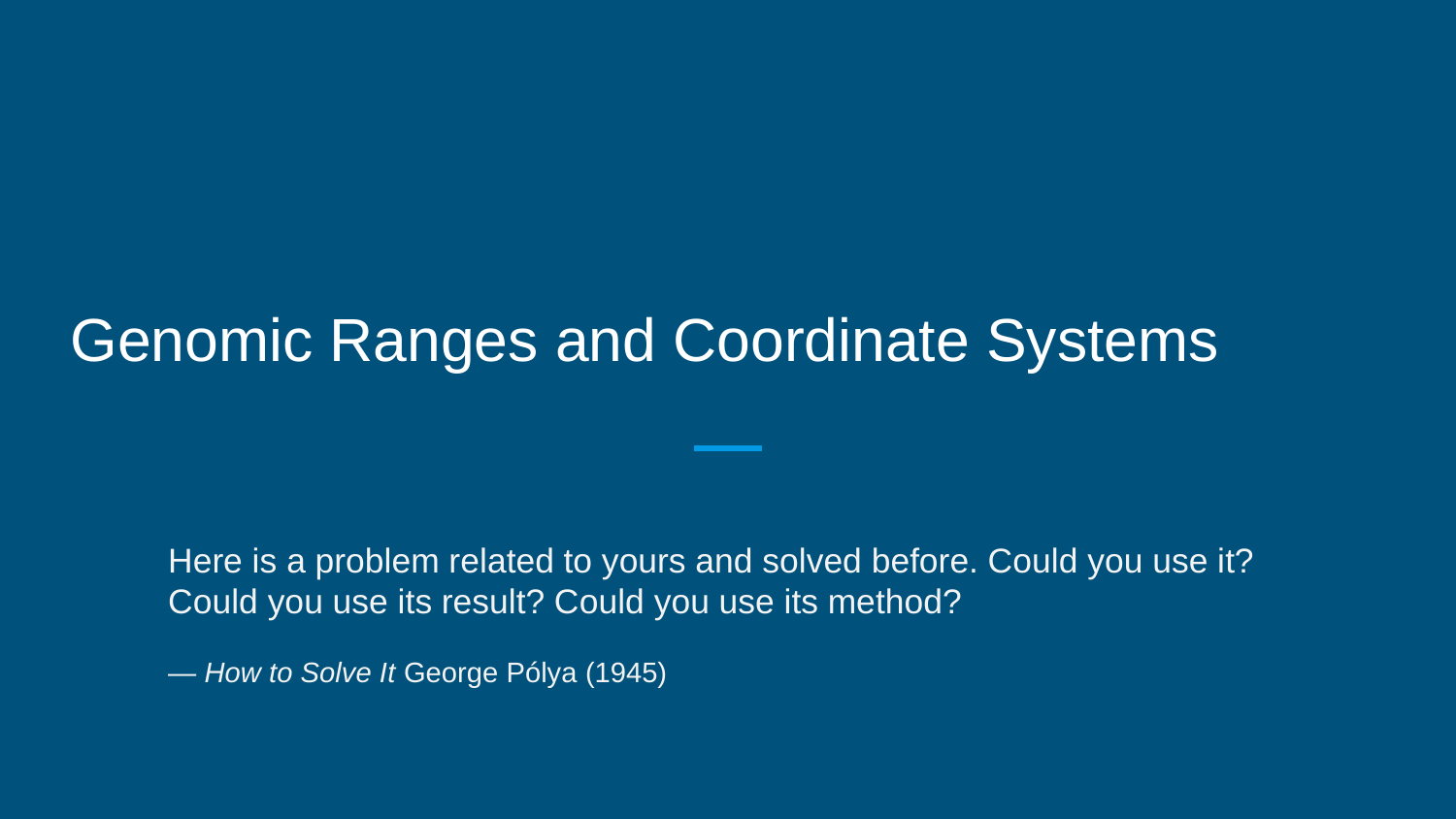

# Genomic Ranges and Coordinate Systems

Here is a problem related to yours and solved before. Could you use it? Could you use its result? Could you use its method?

— How to Solve It George Pólya (1945)